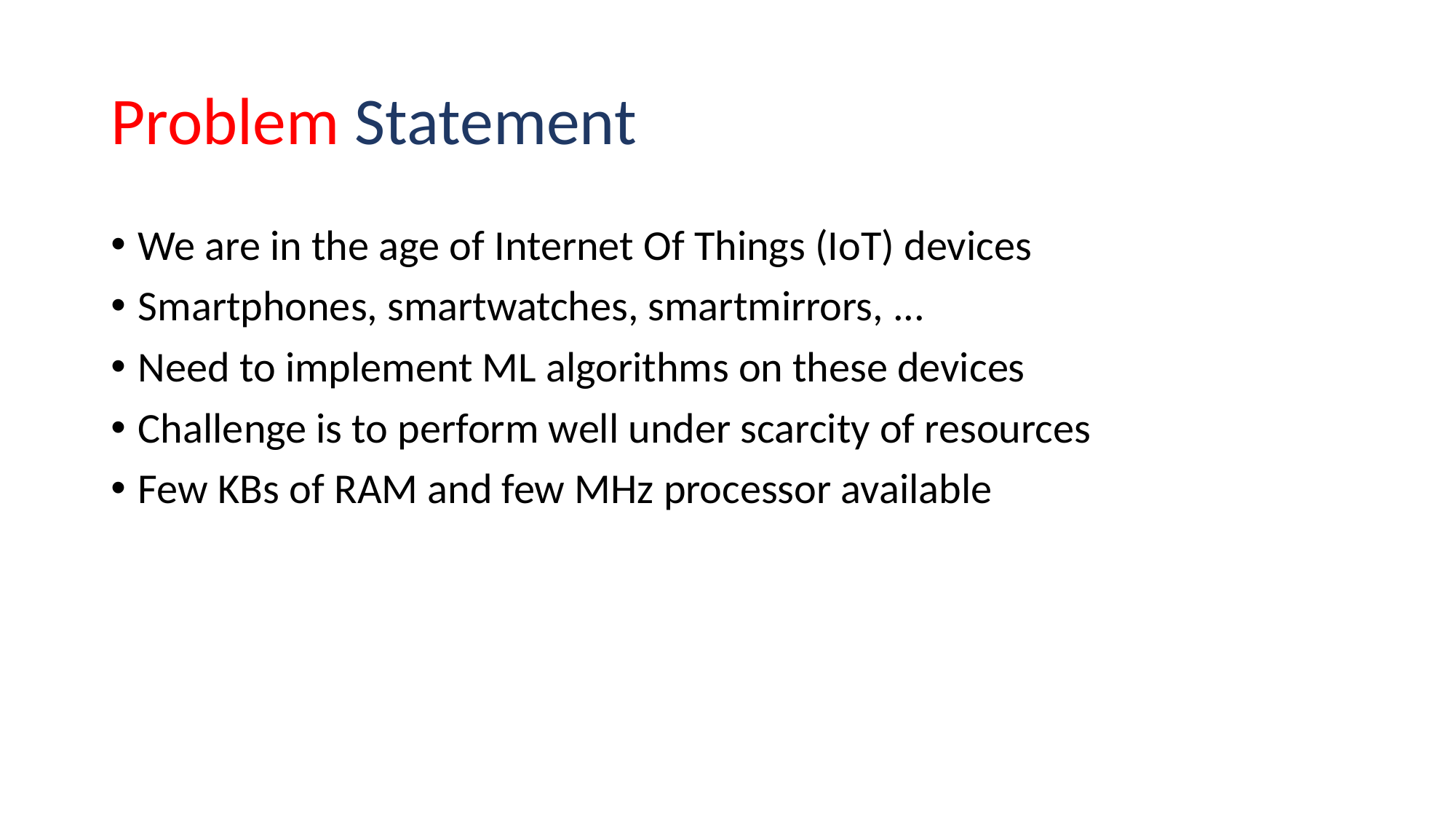

# Problem Statement
We are in the age of Internet Of Things (IoT) devices
Smartphones, smartwatches, smartmirrors, ...
Need to implement ML algorithms on these devices
Challenge is to perform well under scarcity of resources
Few KBs of RAM and few MHz processor available